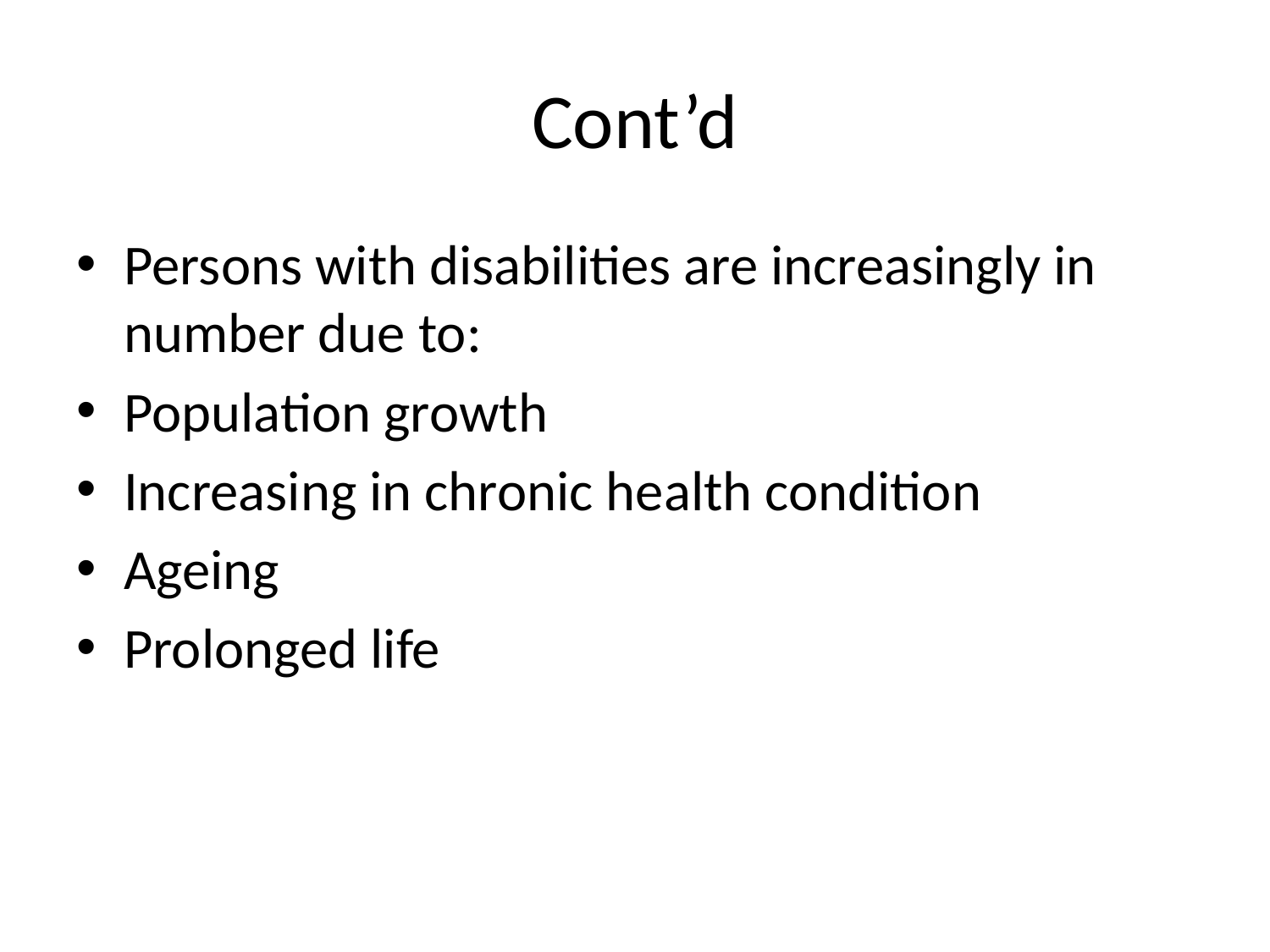

# Cont’d
Persons with disabilities are increasingly in number due to:
Population growth
Increasing in chronic health condition
Ageing
Prolonged life